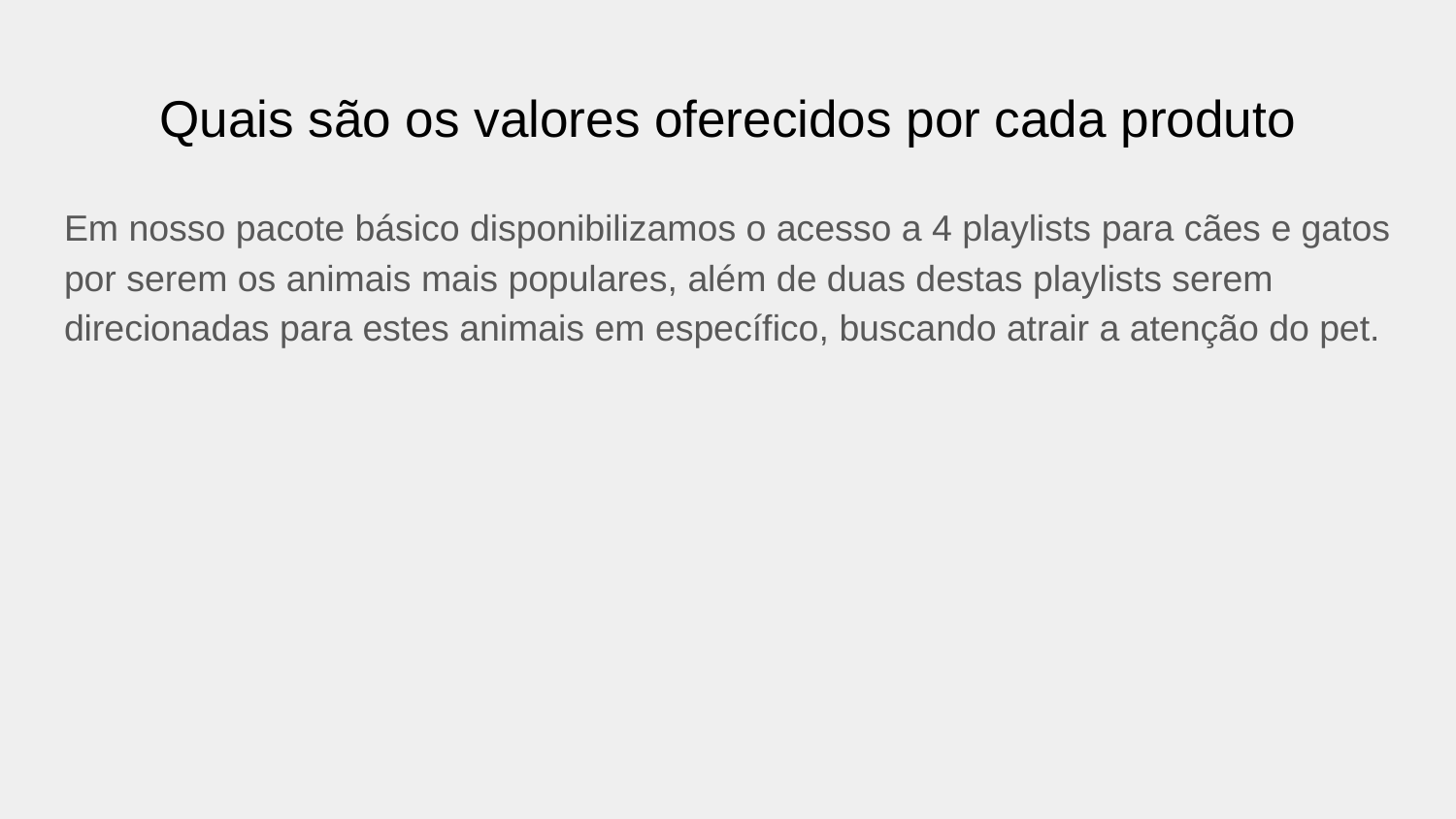

# Quais são os valores oferecidos por cada produto
Em nosso pacote básico disponibilizamos o acesso a 4 playlists para cães e gatos por serem os animais mais populares, além de duas destas playlists serem direcionadas para estes animais em específico, buscando atrair a atenção do pet.